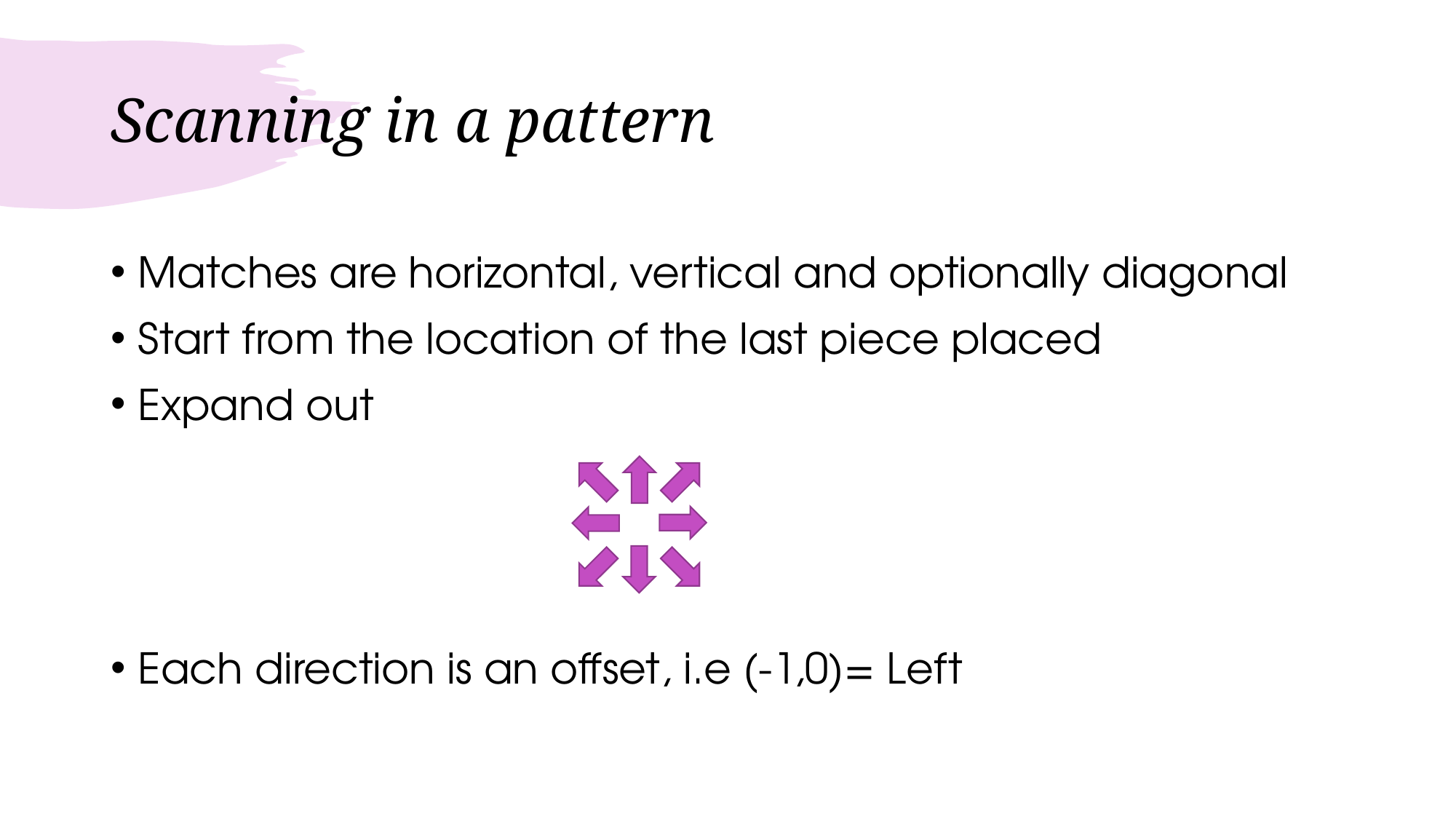

# Scanning in a pattern
Matches are horizontal, vertical and optionally diagonal
Start from the location of the last piece placed
Expand out

Each direction is an offset, i.e (-1,0)= Left